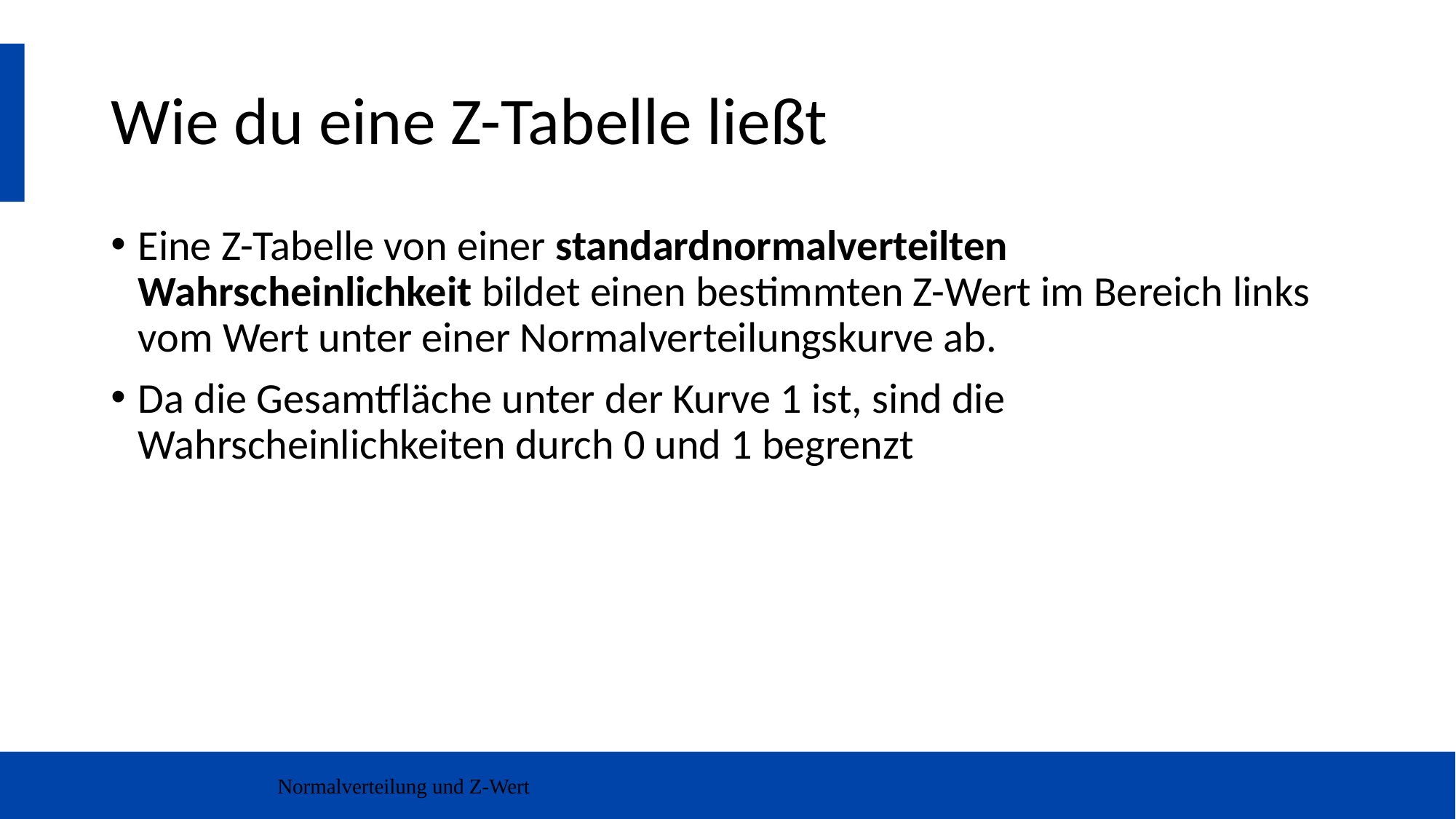

# Wie du eine Z-Tabelle ließt
Eine Z-Tabelle von einer standardnormalverteilten Wahrscheinlichkeit bildet einen bestimmten Z-Wert im Bereich links vom Wert unter einer Normalverteilungskurve ab.
Da die Gesamtfläche unter der Kurve 1 ist, sind die Wahrscheinlichkeiten durch 0 und 1 begrenzt
Normalverteilung und Z-Wert